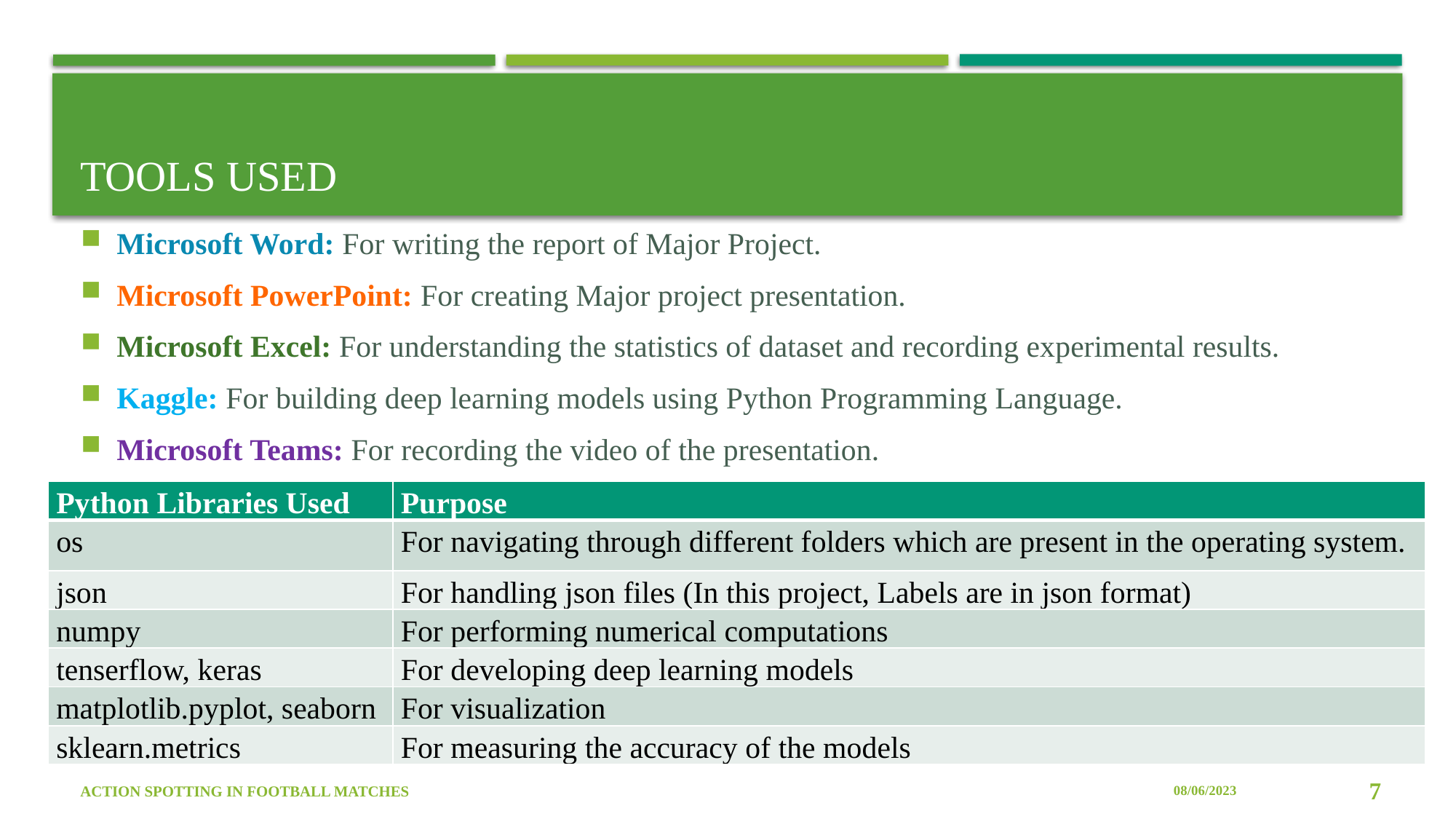

# Tools Used
Microsoft Word: For writing the report of Major Project.
Microsoft PowerPoint: For creating Major project presentation.
Microsoft Excel: For understanding the statistics of dataset and recording experimental results.
Kaggle: For building deep learning models using Python Programming Language.
Microsoft Teams: For recording the video of the presentation.
| Python Libraries Used | Purpose |
| --- | --- |
| os | For navigating through different folders which are present in the operating system. |
| json | For handling json files (In this project, Labels are in json format) |
| numpy | For performing numerical computations |
| tenserflow, keras | For developing deep learning models |
| matplotlib.pyplot, seaborn | For visualization |
| sklearn.metrics | For measuring the accuracy of the models |
08/06/2023
7
Action Spotting in Football Matches